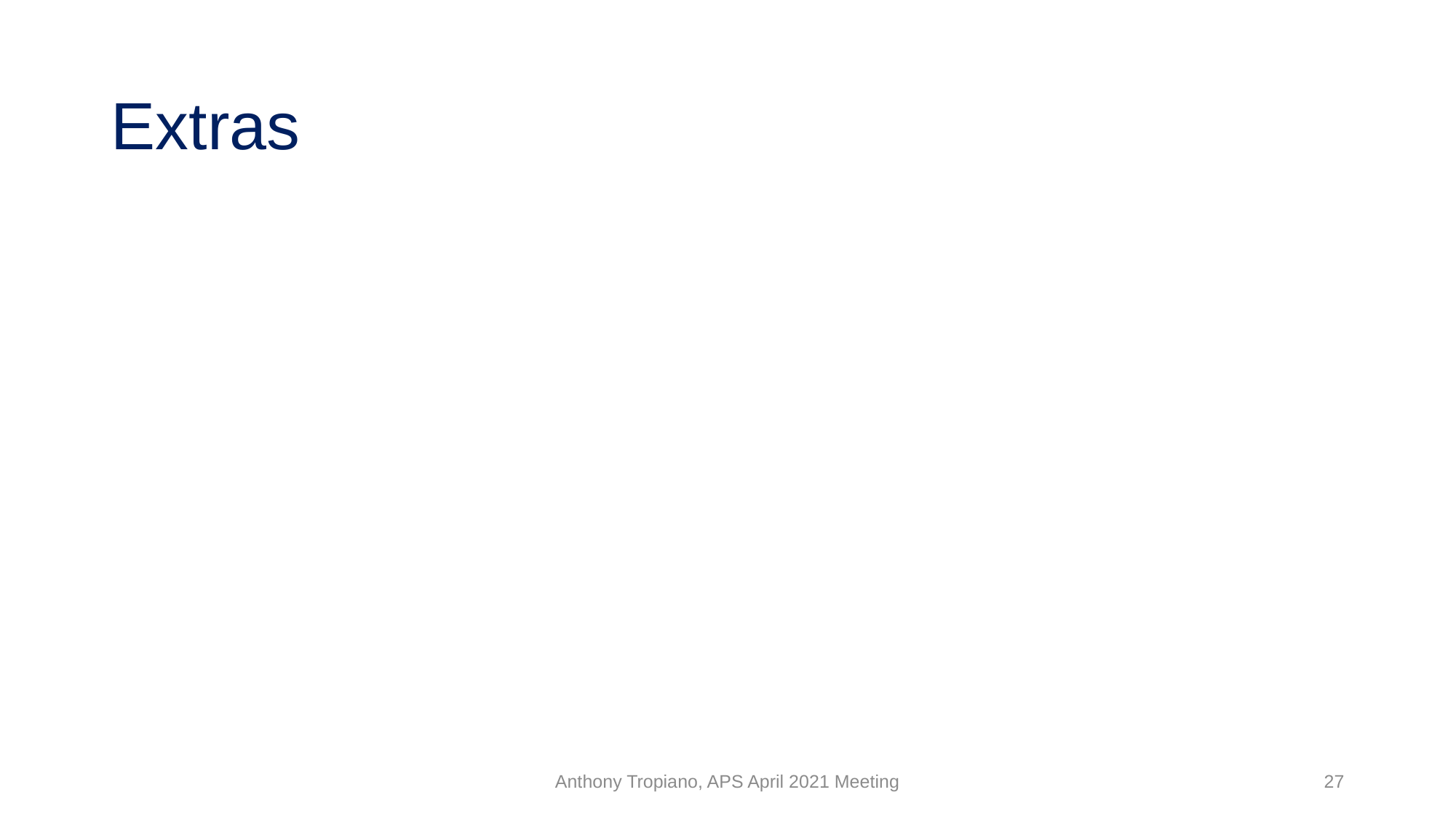

# Extras
Anthony Tropiano, APS April 2021 Meeting
27